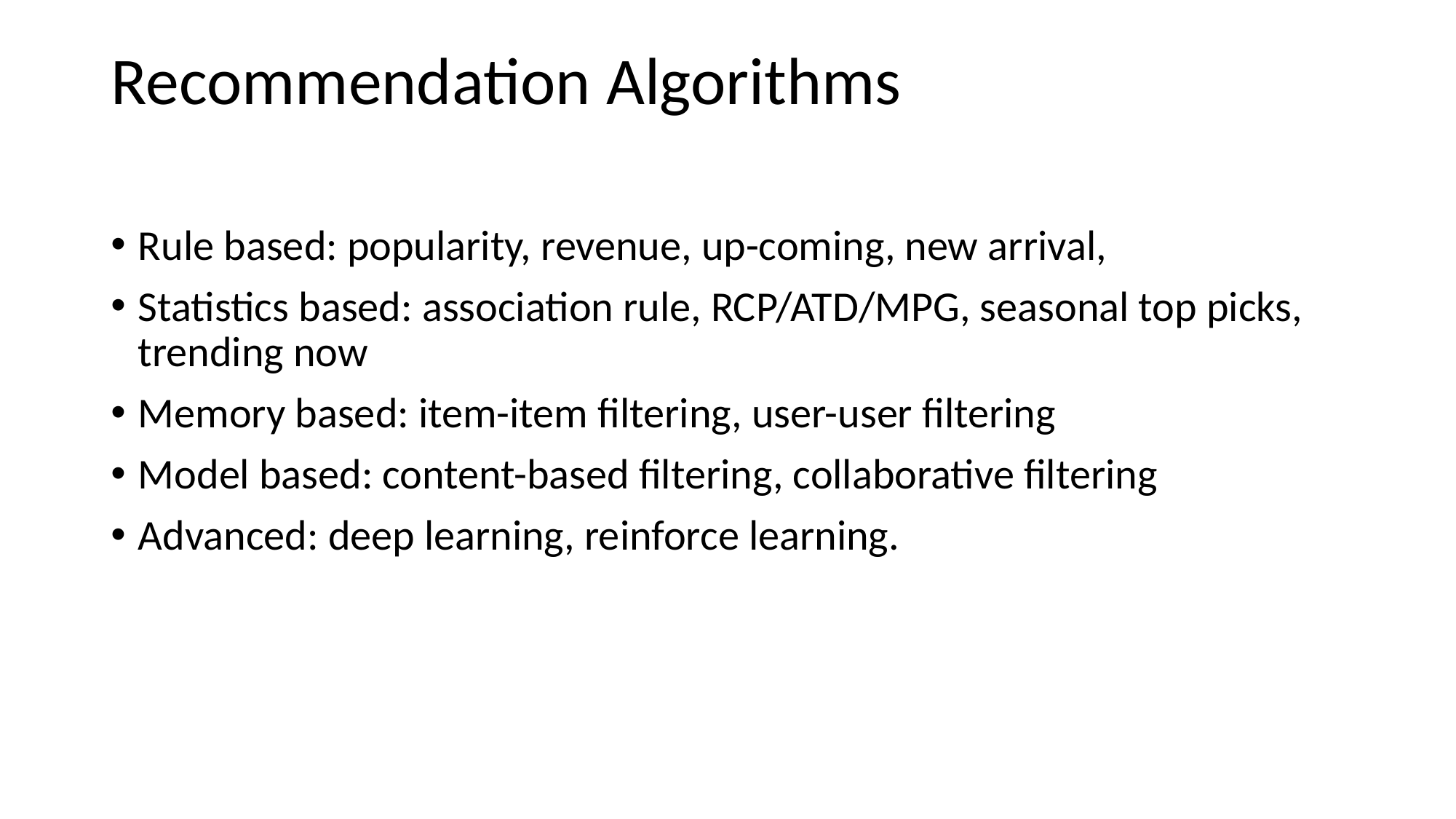

# Recommendation Algorithms
Rule based: popularity, revenue, up-coming, new arrival,
Statistics based: association rule, RCP/ATD/MPG, seasonal top picks, trending now
Memory based: item-item filtering, user-user filtering
Model based: content-based filtering, collaborative filtering
Advanced: deep learning, reinforce learning.